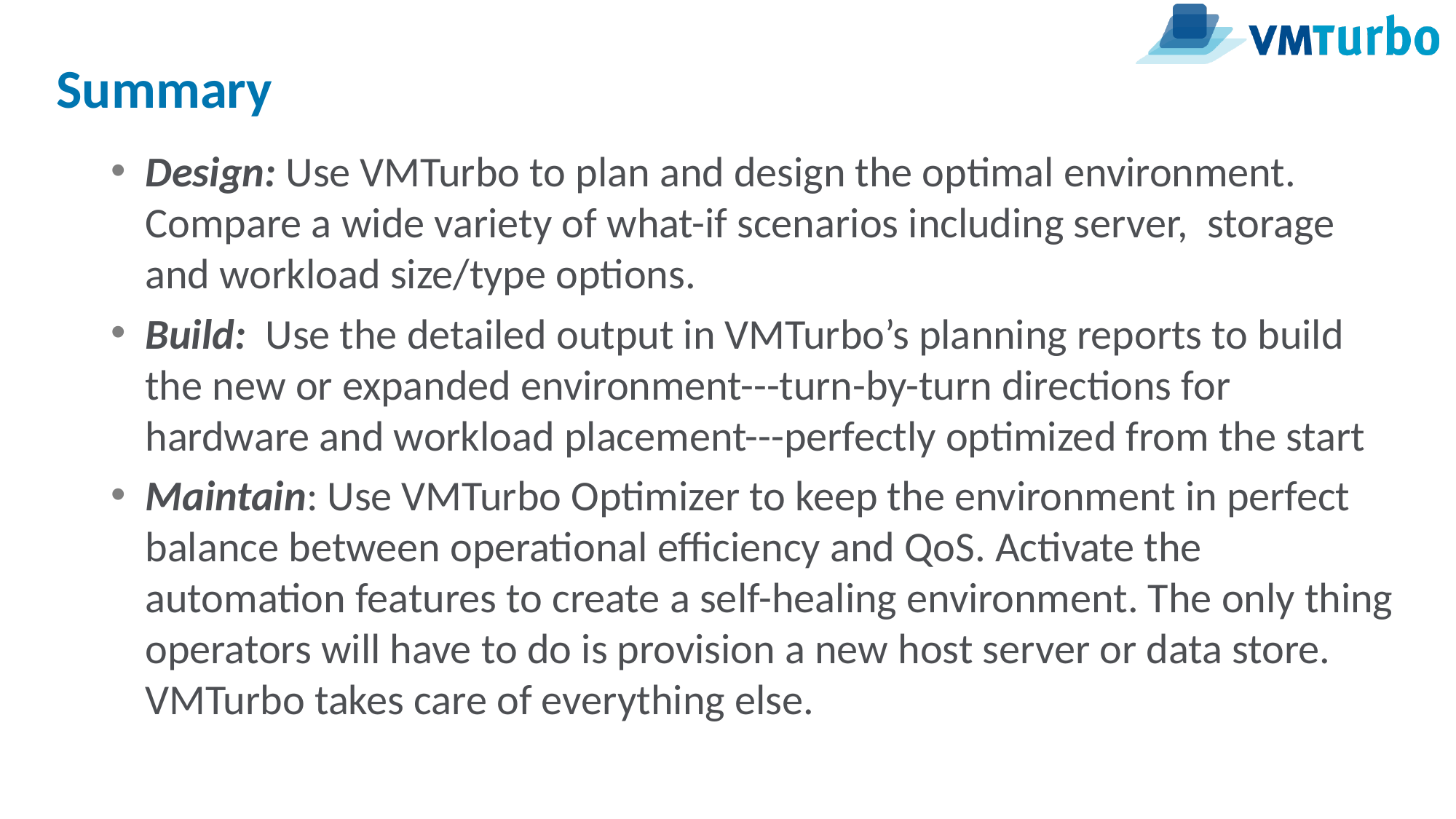

# Summary
Design: Use VMTurbo to plan and design the optimal environment. Compare a wide variety of what-if scenarios including server,  storage and workload size/type options.
Build:  Use the detailed output in VMTurbo’s planning reports to build the new or expanded environment---turn-by-turn directions for hardware and workload placement---perfectly optimized from the start
Maintain: Use VMTurbo Optimizer to keep the environment in perfect balance between operational efficiency and QoS. Activate the automation features to create a self-healing environment. The only thing operators will have to do is provision a new host server or data store.  VMTurbo takes care of everything else.